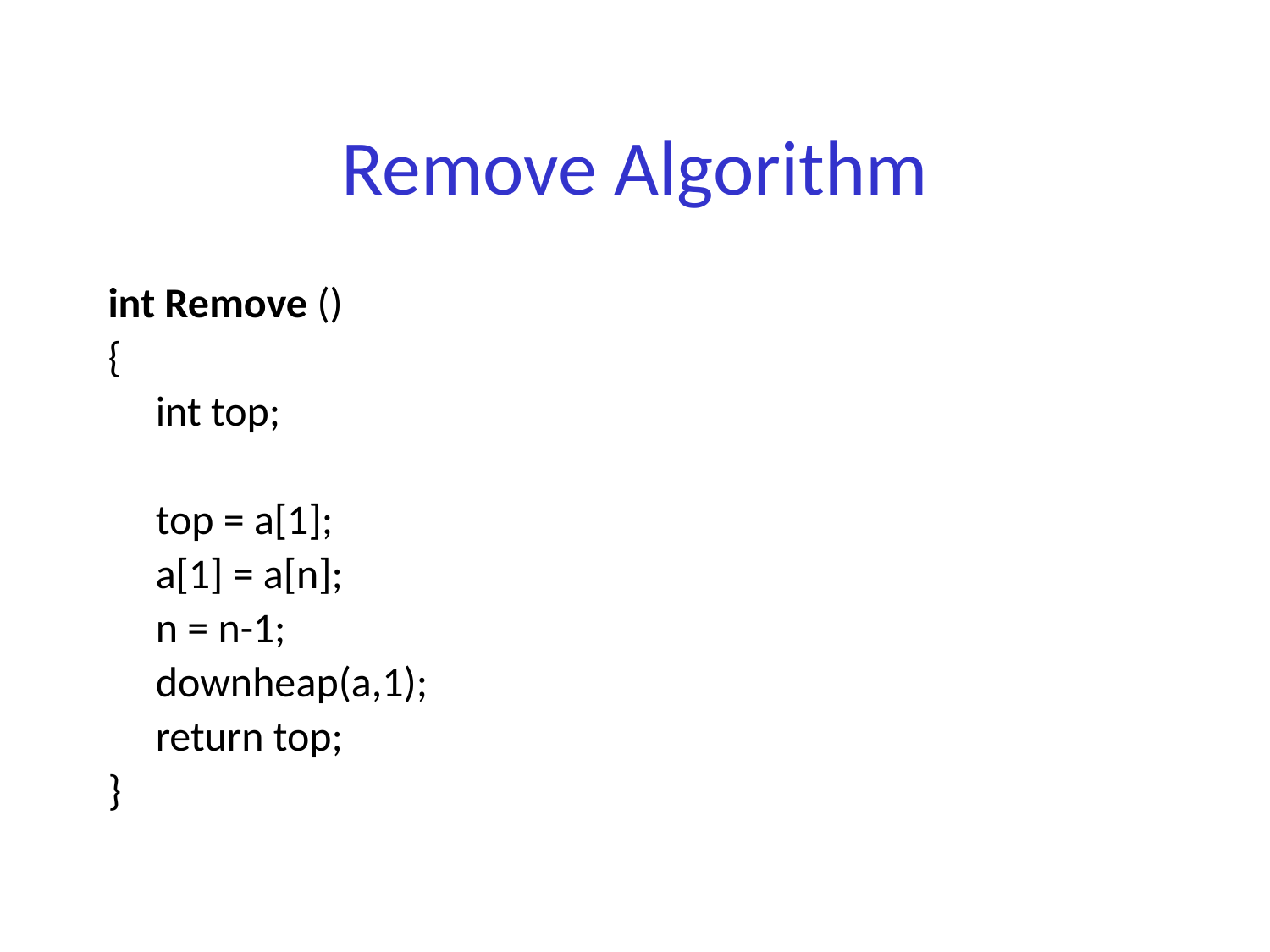

# Remove Algorithm
int Remove ()
{
	int top;

	top = a[1];
	a[1] = a[n];
	n = n-1;
	downheap(a,1);
	return top;
}